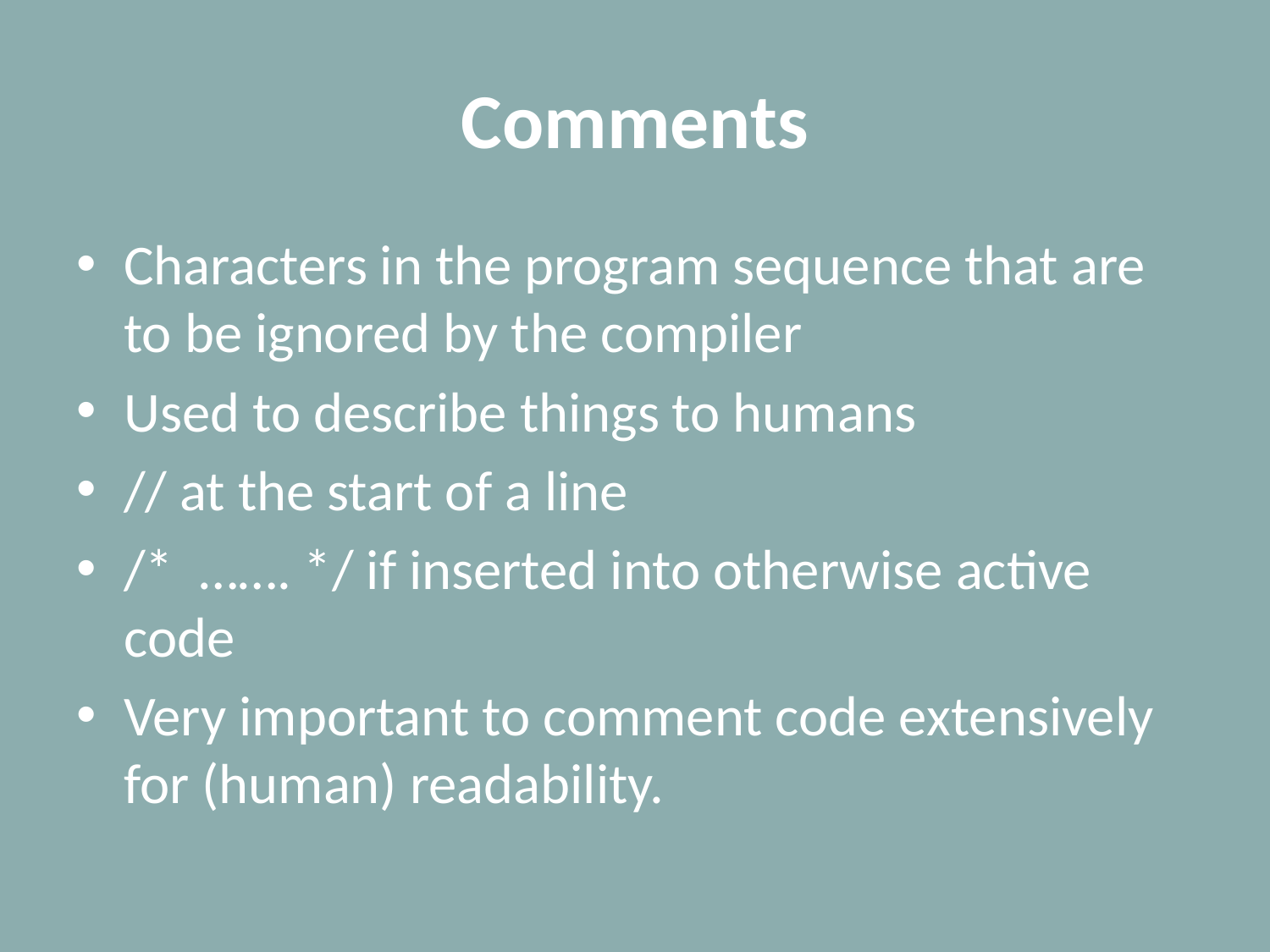

# Comments
Characters in the program sequence that are to be ignored by the compiler
Used to describe things to humans
// at the start of a line
/*  ……. */ if inserted into otherwise active code
Very important to comment code extensively for (human) readability.